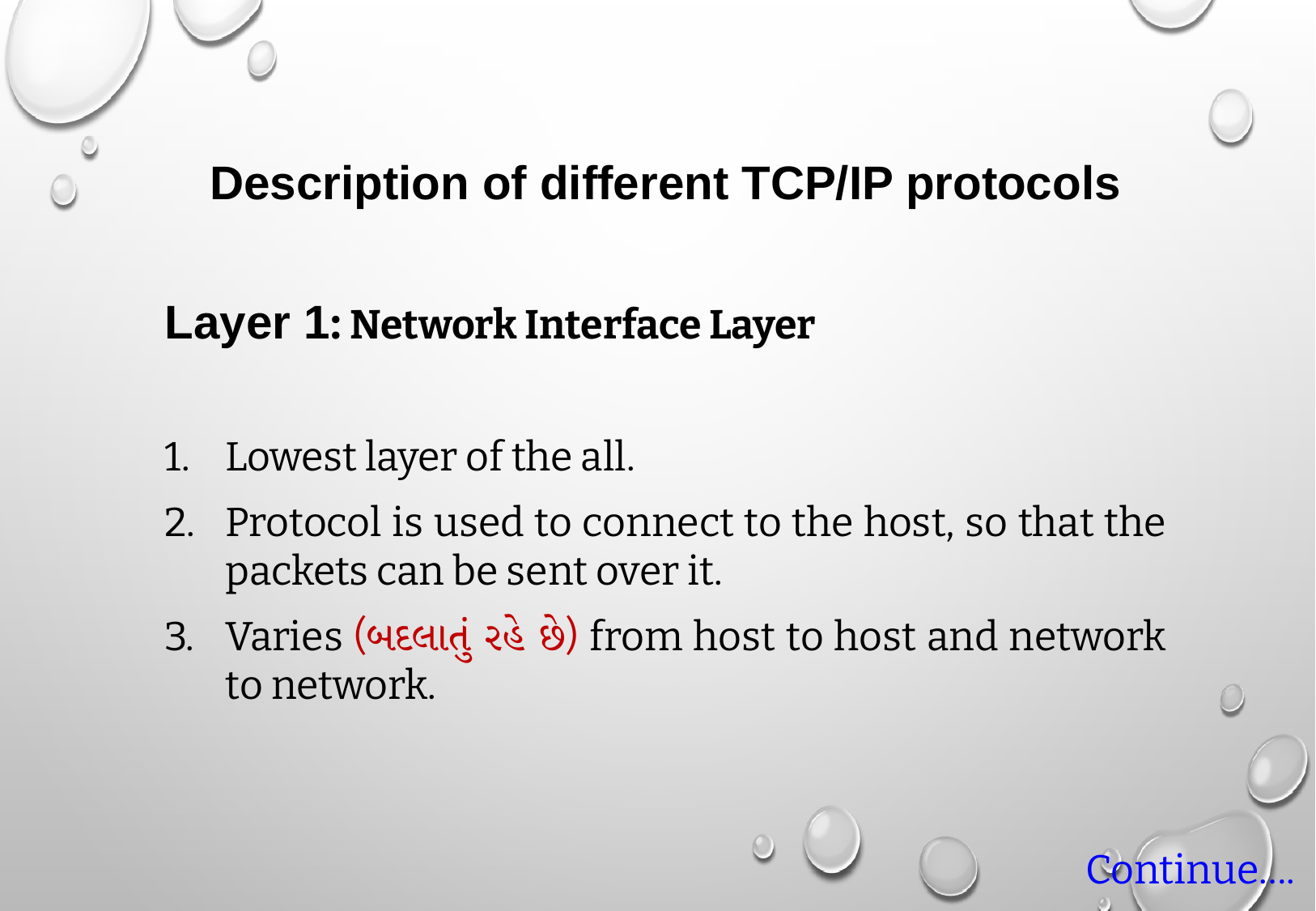

Description of different TCP/IP protocols

Layer 1: Network Interface Layer

Lowest layer of the all.
Protocol is used to connect to the host, so that the packets can be sent over it.
Varies (બદલાતું રહે છે) from host to host and network to network.

Continue….